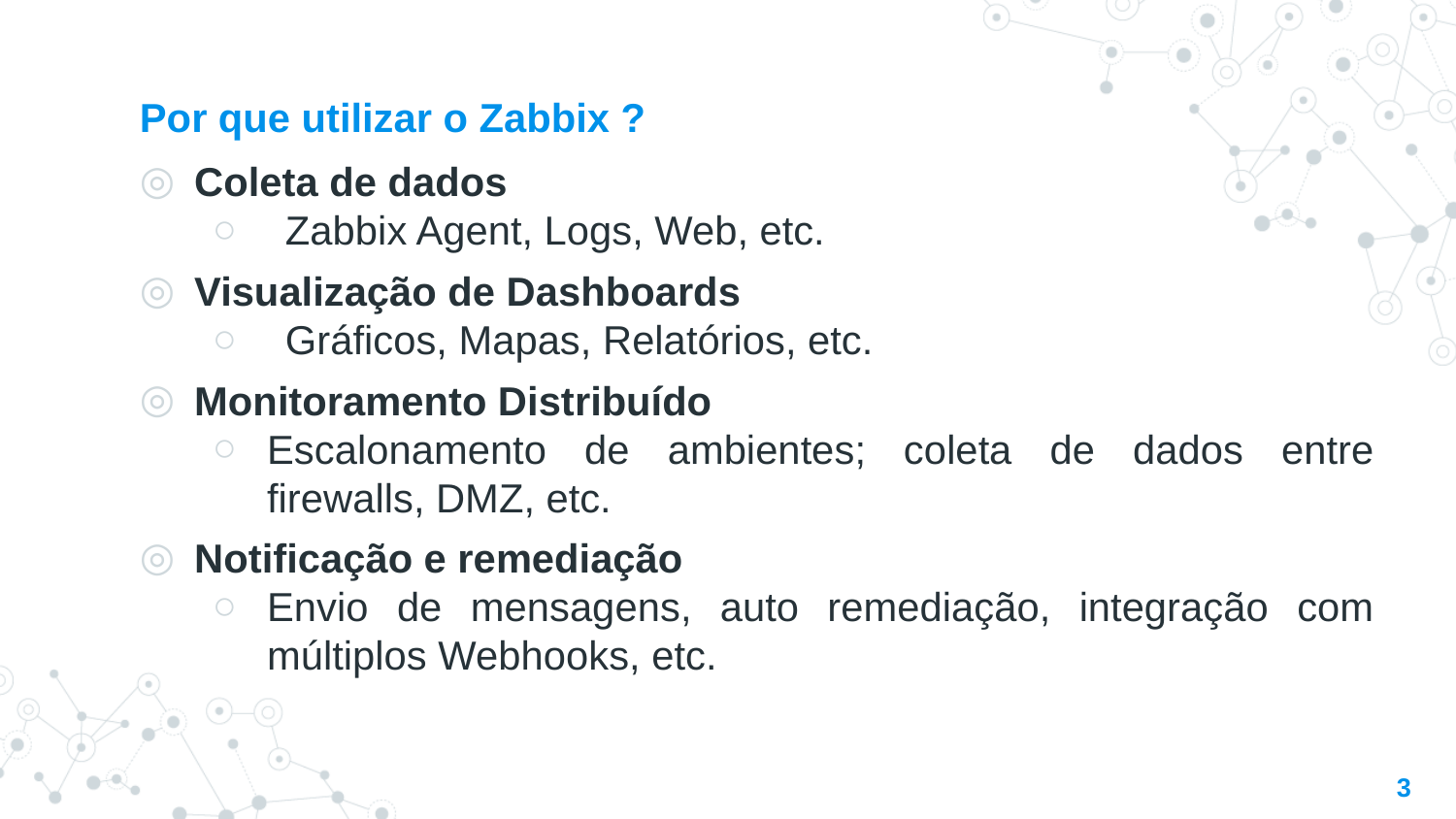

# Por que utilizar o Zabbix ?
Coleta de dados
Zabbix Agent, Logs, Web, etc.
Visualização de Dashboards
Gráficos, Mapas, Relatórios, etc.
Monitoramento Distribuído
Escalonamento de ambientes; coleta de dados entre firewalls, DMZ, etc.
Notificação e remediação
Envio de mensagens, auto remediação, integração com múltiplos Webhooks, etc.
3